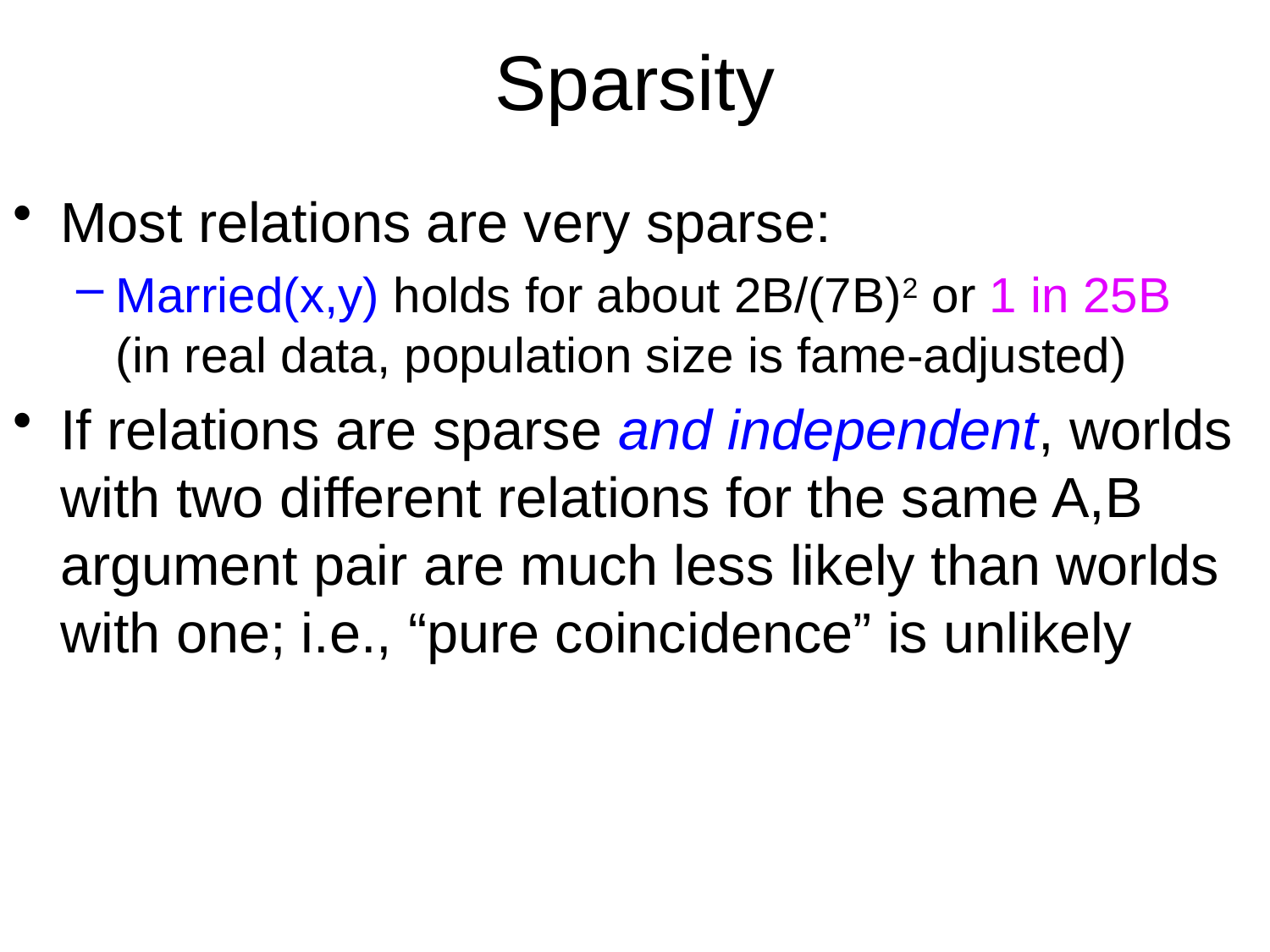

# Sparsity
Most relations are very sparse:
Married(x,y) holds for about 2B/(7B)2 or 1 in 25B   (in real data, population size is fame-adjusted)
If relations are sparse and independent, worlds with two different relations for the same A,B argument pair are much less likely than worlds with one; i.e., “pure coincidence” is unlikely